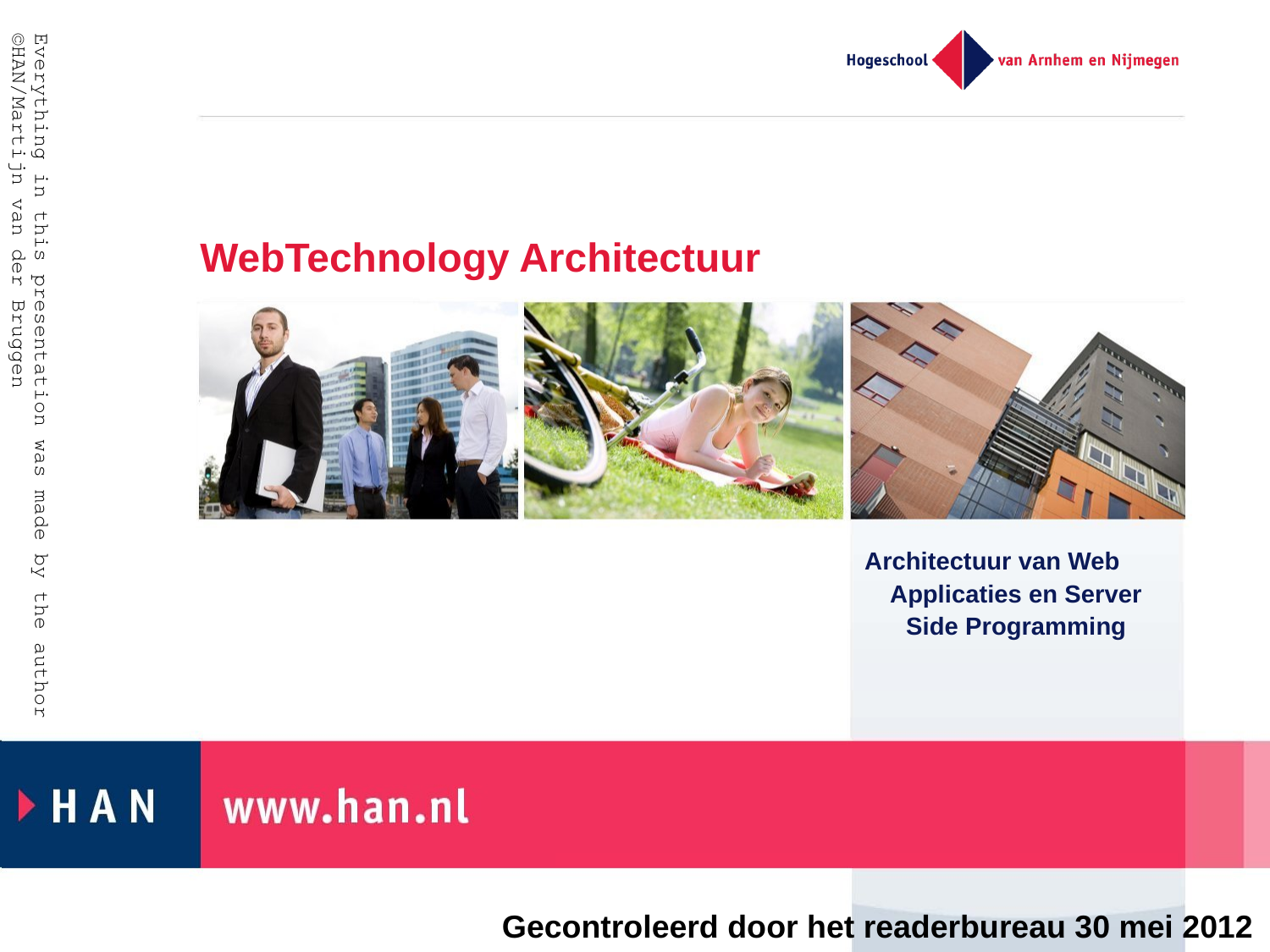

# WebTechnology Architectuur
Everything in this presentation was made by the author
©HAN/Martijn van der Bruggen
Architectuur van Web Applicaties en Server Side Programming

Gecontroleerd door het readerbureau 30 mei 2012